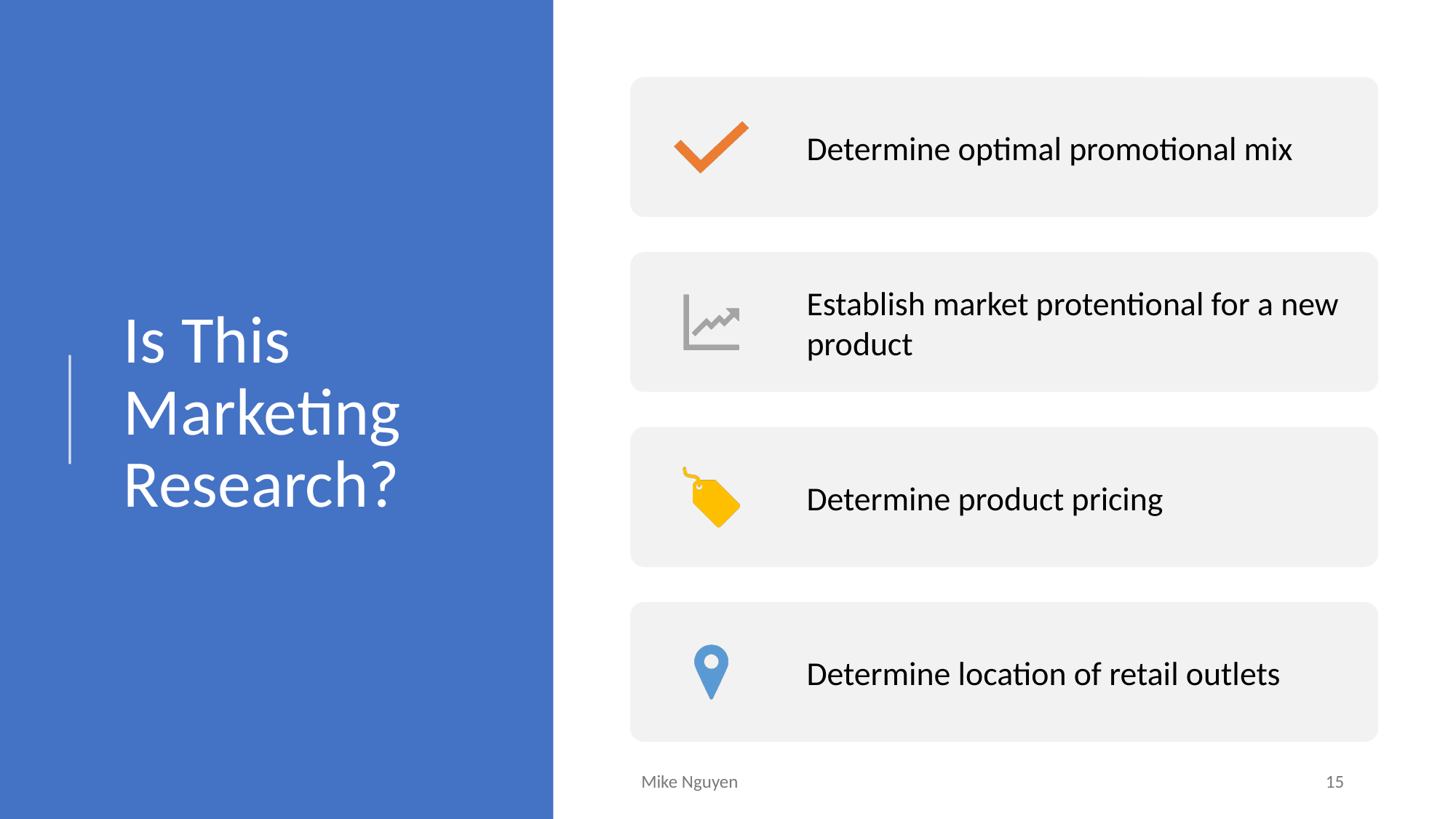

Determine optimal promotional mix
Establish market protentional for a new product
Determine product pricing
Determine location of retail outlets
# Is This Marketing Research?
Mike Nguyen
15